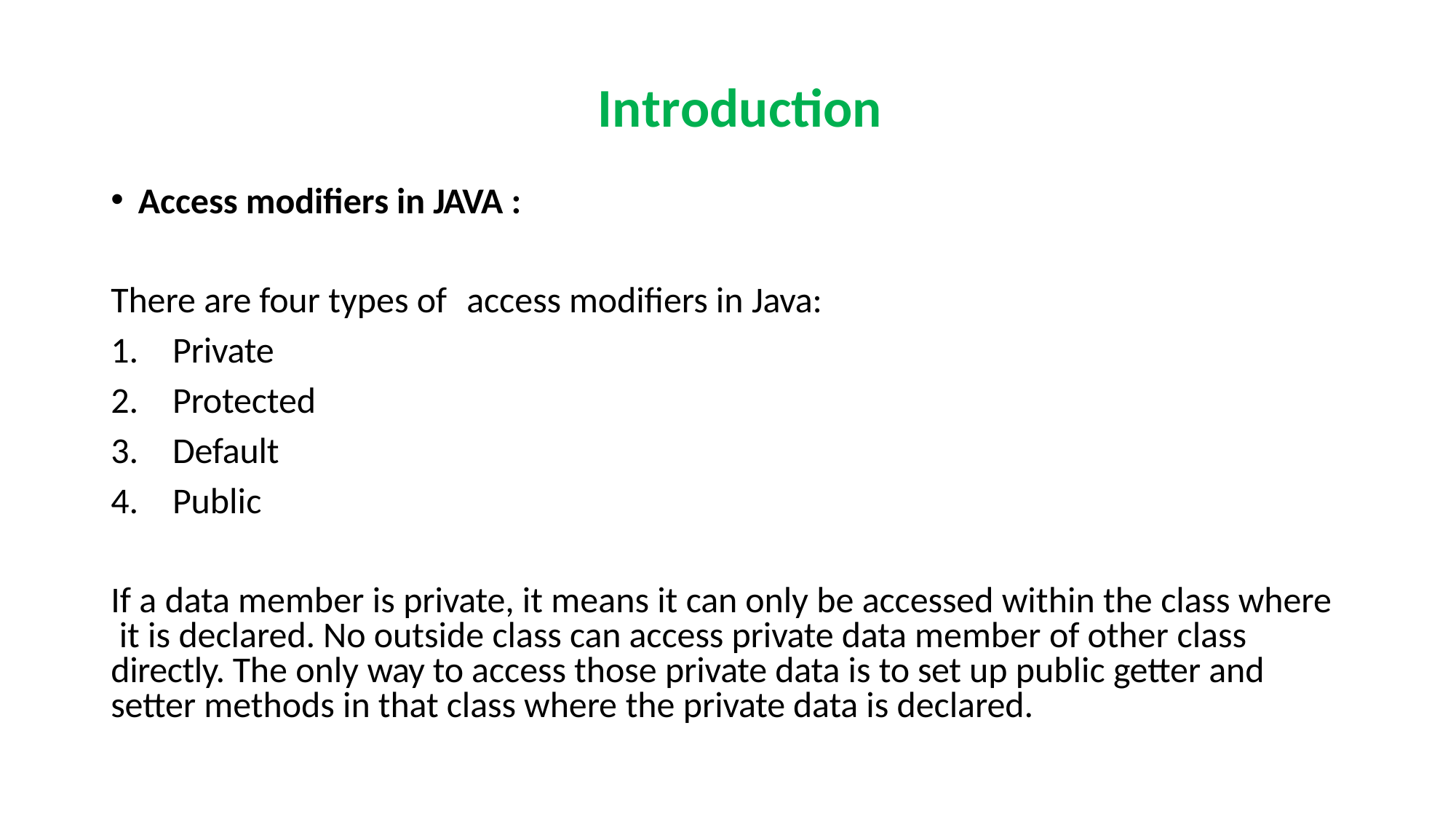

# Introduction
Access modifiers in JAVA :

There are four types of	access modifiers in Java:
Private
Protected
Default
Public

If a data member is private, it means it can only be accessed within the class where  it is declared. No outside class can access private data member of other class  directly. The only way to access those private data is to set up public getter and  setter methods in that class where the private data is declared.